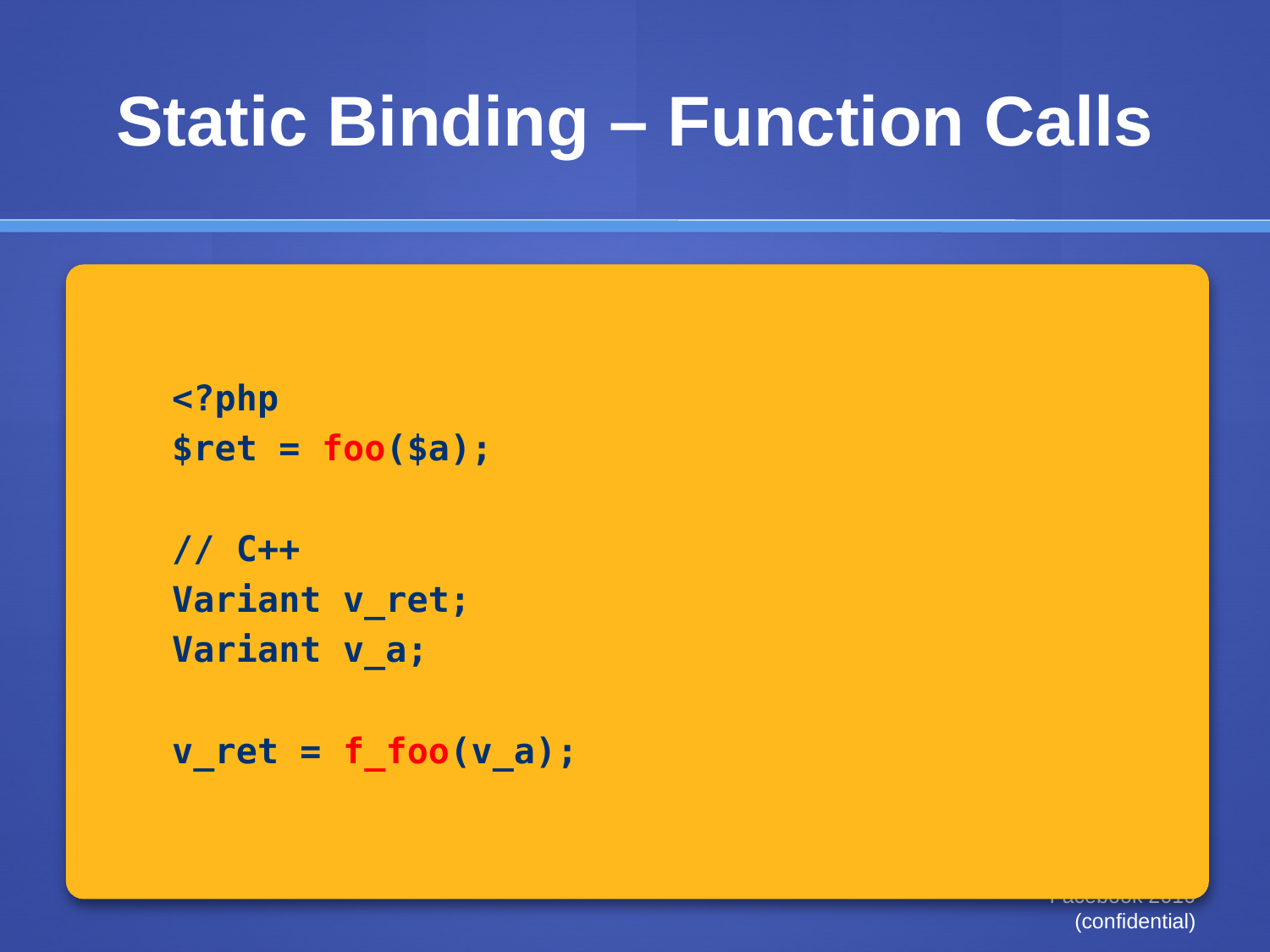

# Static Binding – Function Calls

<?php
$ret = foo($a);

// C++
Variant v_ret;
Variant v_a;

v_ret = f_foo(v_a);
Facebook 2010 (confidential)